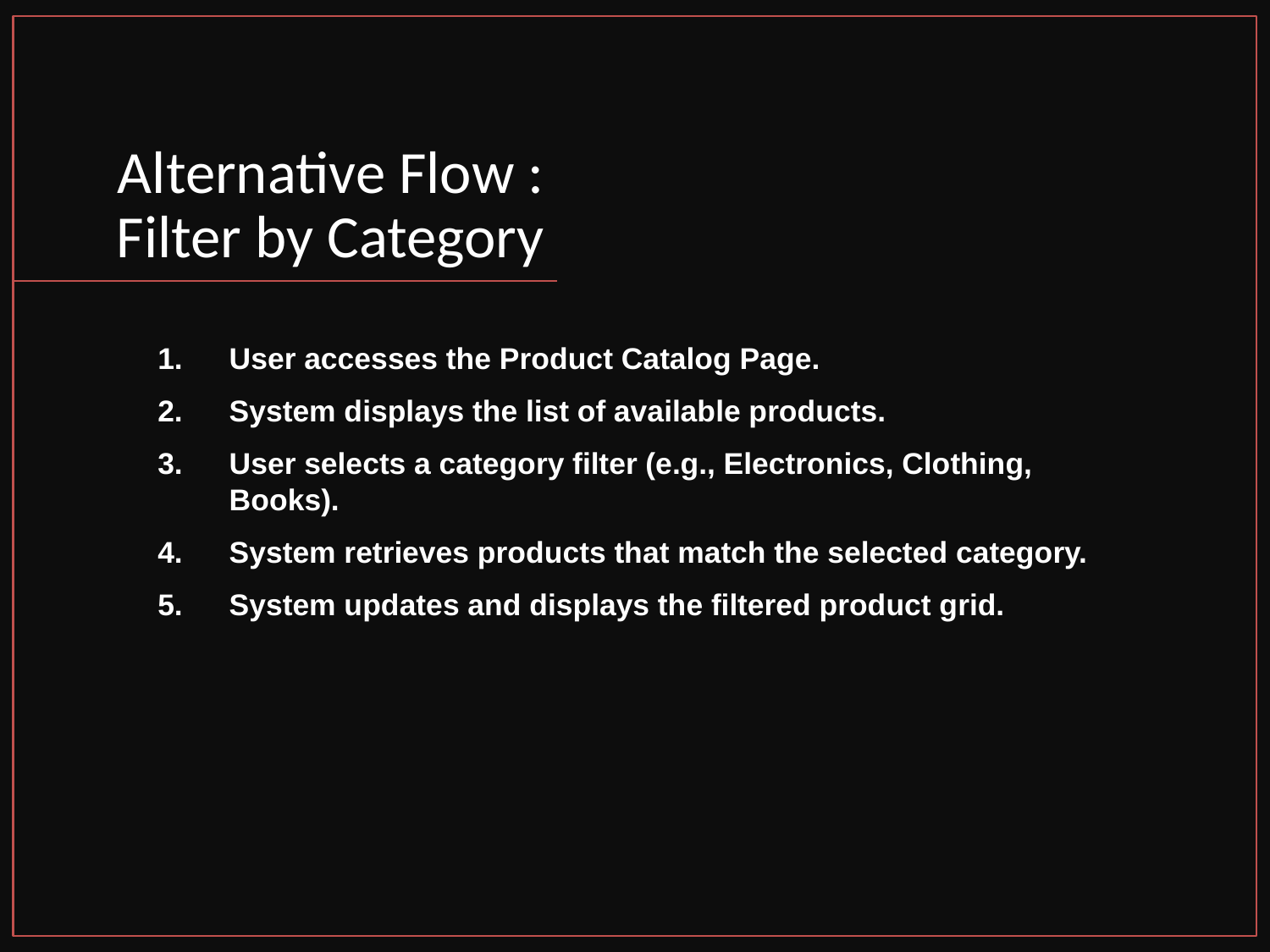

# Alternative Flow : Filter by Category
User accesses the Product Catalog Page.
System displays the list of available products.
User selects a category filter (e.g., Electronics, Clothing, Books).
System retrieves products that match the selected category.
System updates and displays the filtered product grid.